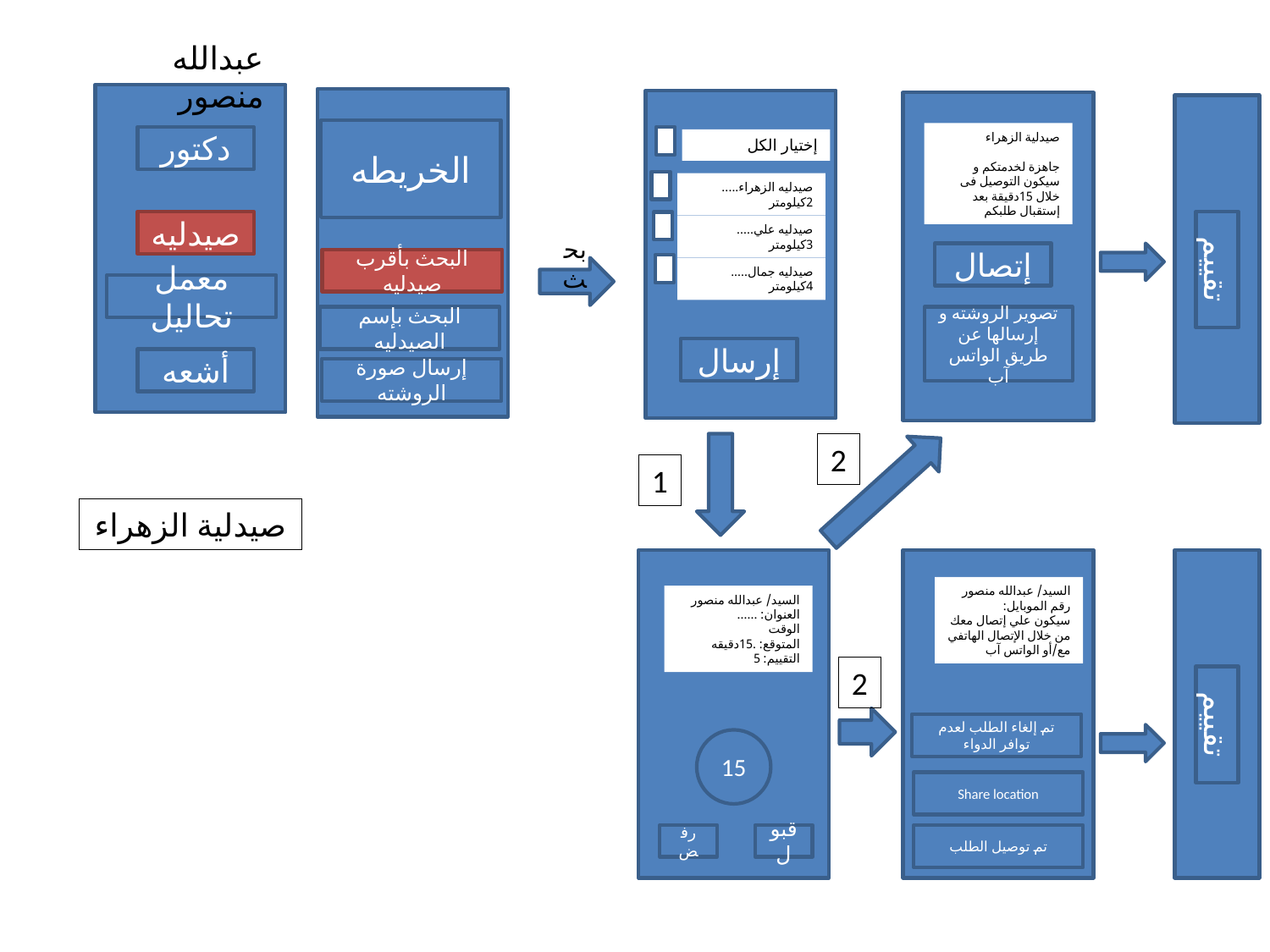

عبدالله منصور

الخريطه
صيدلية الزهراء

جاهزة لخدمتكم و سيكون التوصيل فى خلال 15دقيقة بعد إستقبال طلبكم
دكتور

إختيار الكل

صيدليه الزهراء..... 2كيلومتر
صيدليه

صيدليه علي..... 3كيلومتر
بحث
إتصال

تقييم
البحث بأقرب صيدليه

صيدليه جمال..... 4كيلومتر
معمل تحاليل
البحث بإسم الصيدليه
تصوير الروشته و إرسالها عن طريق الواتس آب
إرسال
أشعه
إرسال صورة الروشته
2
1

صيدلية الزهراء

السيد/ عبدالله منصور
العنوان: ......
الوقت المتوقع: .15دقيقه
التقييم: 5
15
رفض
قبول

السيد/ عبدالله منصور
رقم الموبايل:
سيكون علي إتصال معك من خلال الإتصال الهاتفي مع/أو الواتس آب
2
تقييم

تم إلغاء الطلب لعدم توافر الدواء

Share location
تم توصيل الطلب